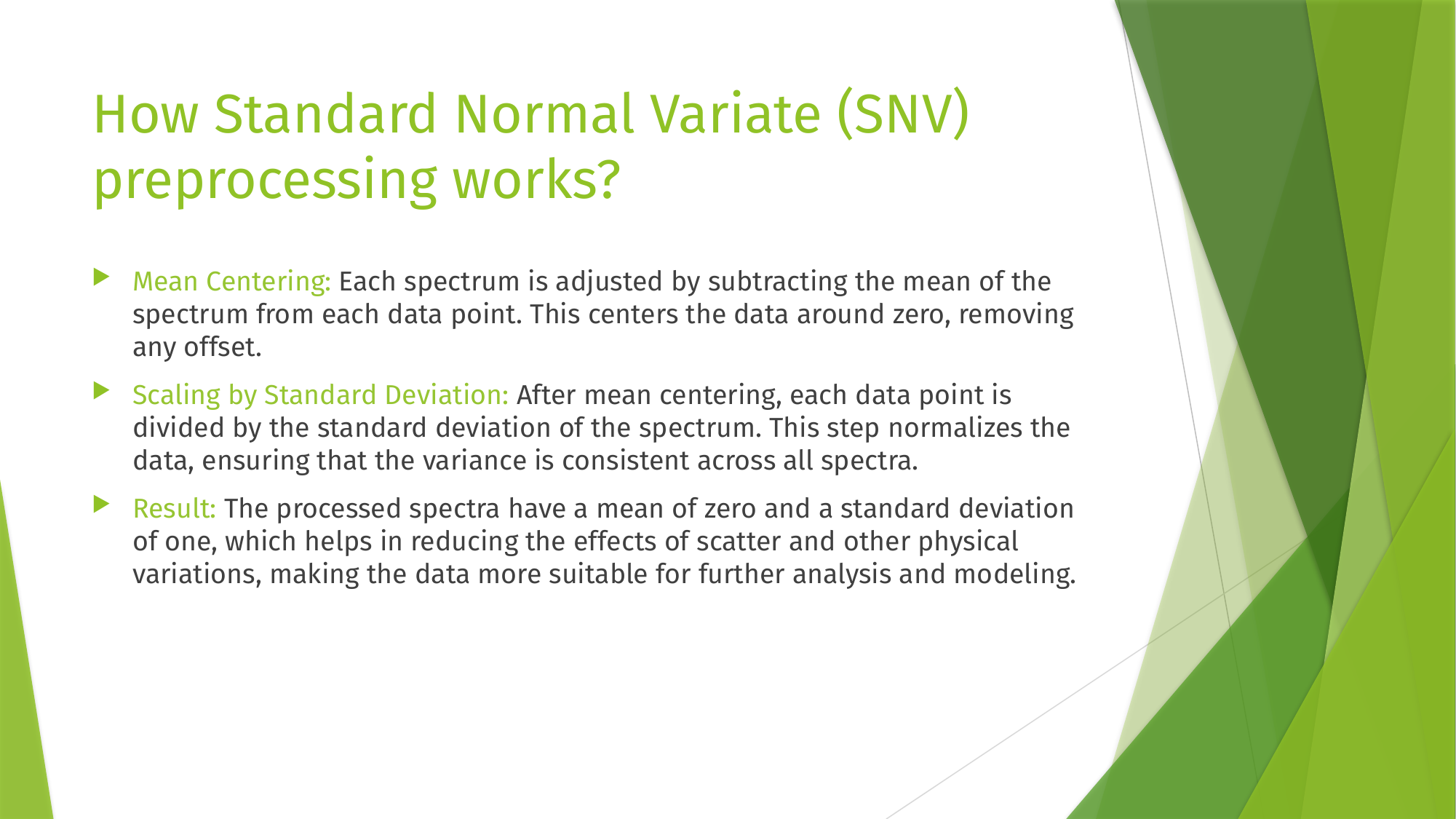

# How Standard Normal Variate (SNV) preprocessing works?
Mean Centering: Each spectrum is adjusted by subtracting the mean of the spectrum from each data point. This centers the data around zero, removing any offset.
Scaling by Standard Deviation: After mean centering, each data point is divided by the standard deviation of the spectrum. This step normalizes the data, ensuring that the variance is consistent across all spectra.
Result: The processed spectra have a mean of zero and a standard deviation of one, which helps in reducing the effects of scatter and other physical variations, making the data more suitable for further analysis and modeling.